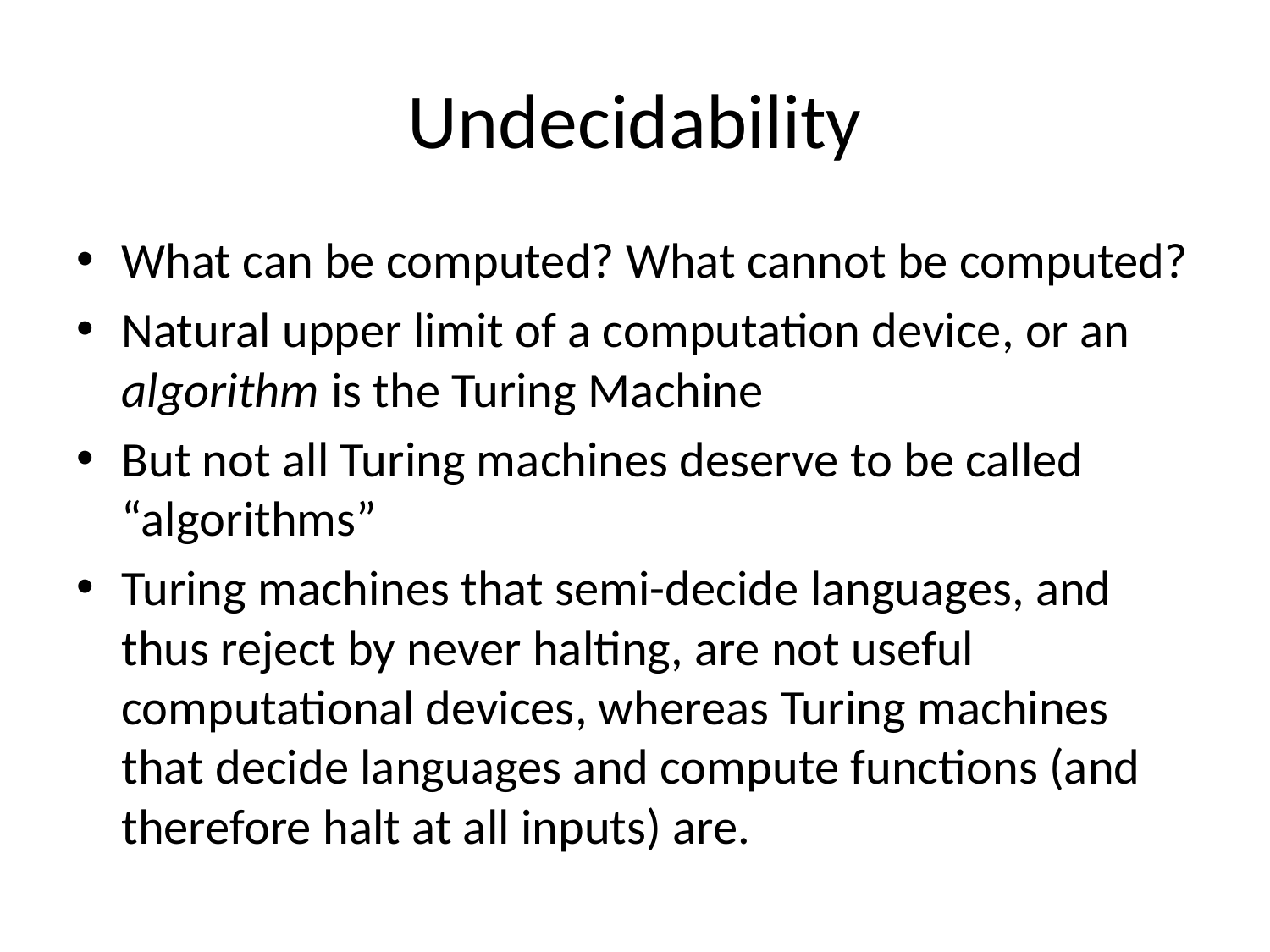

# Undecidability
What can be computed? What cannot be computed?
Natural upper limit of a computation device, or an algorithm is the Turing Machine
But not all Turing machines deserve to be called “algorithms”
Turing machines that semi-decide languages, and thus reject by never halting, are not useful computational devices, whereas Turing machines that decide languages and compute functions (and therefore halt at all inputs) are.